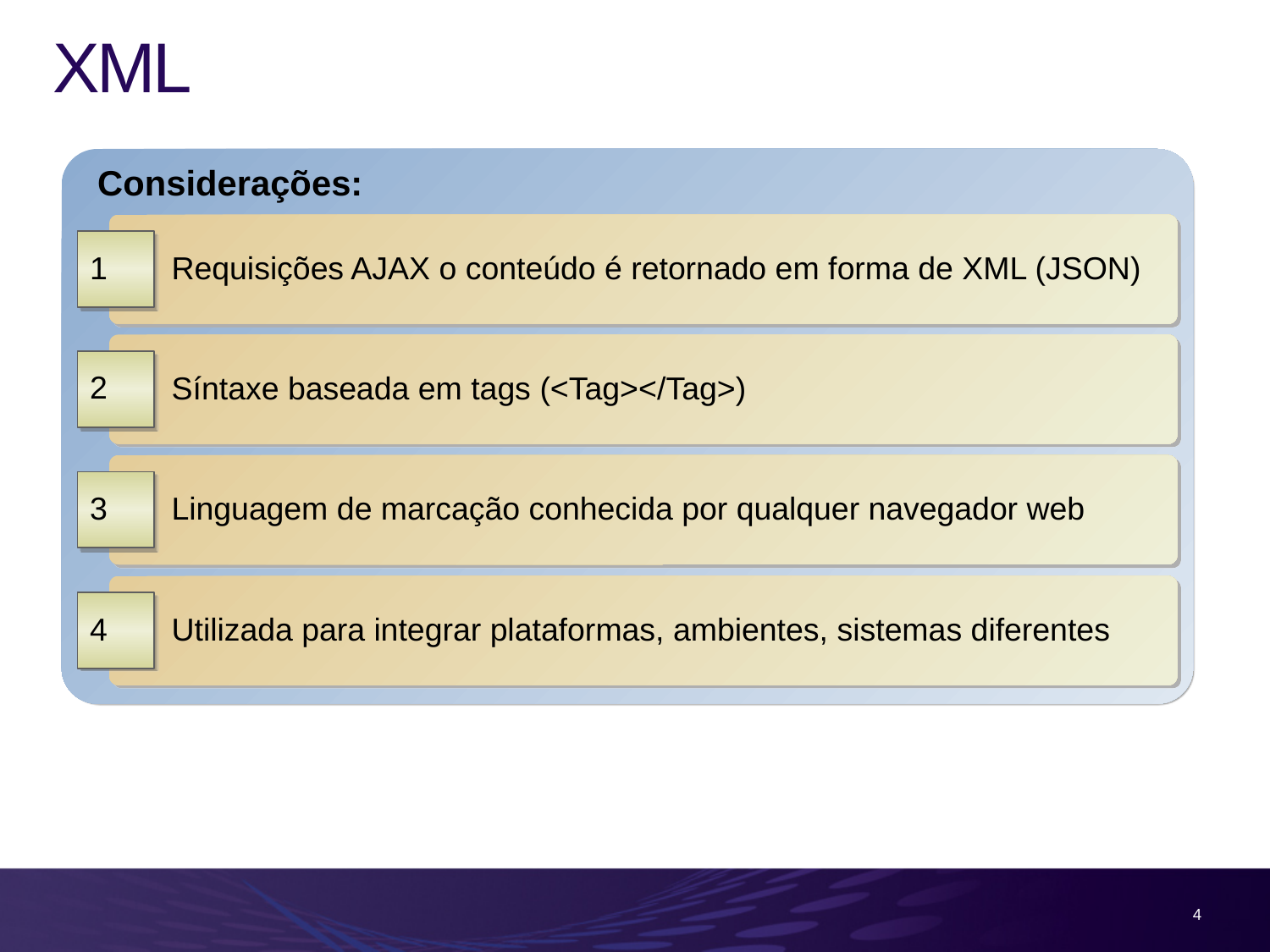

# XML
Considerações:

 Requisições AJAX o conteúdo é retornado em forma de XML (JSON)
1
 Síntaxe baseada em tags (<Tag></Tag>)
2
 Linguagem de marcação conhecida por qualquer navegador web
3
 Utilizada para integrar plataformas, ambientes, sistemas diferentes
4
4